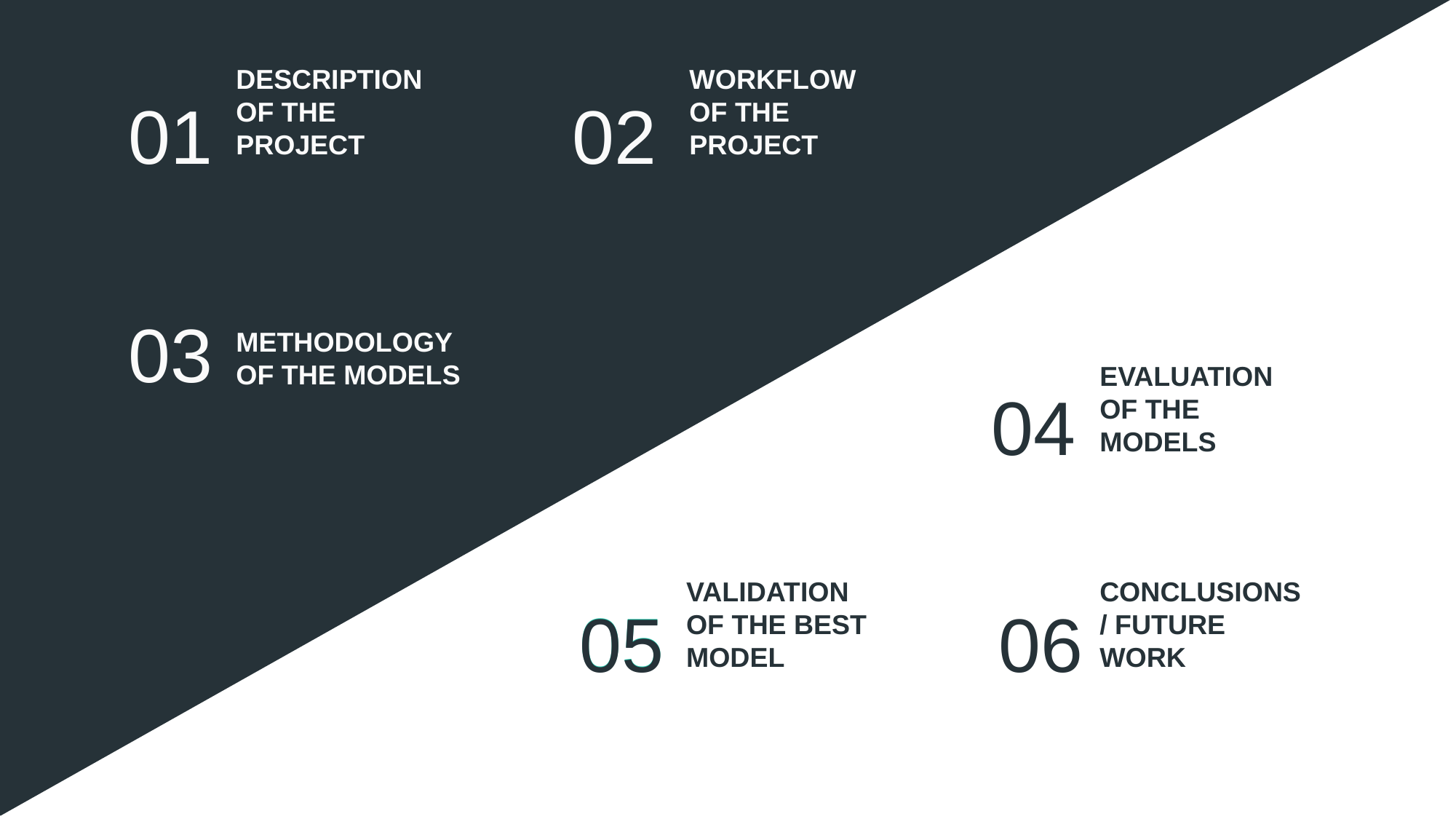

01
02
DESCRIPTION OF THE PROJECT
WORKFLOW OF THE PROJECT
03
METHODOLOGY OF THE MODELS
04
EVALUATION OF THE MODELS
05
VALIDATION OF THE BEST MODEL
CONCLUSIONS / FUTURE WORK
05
06